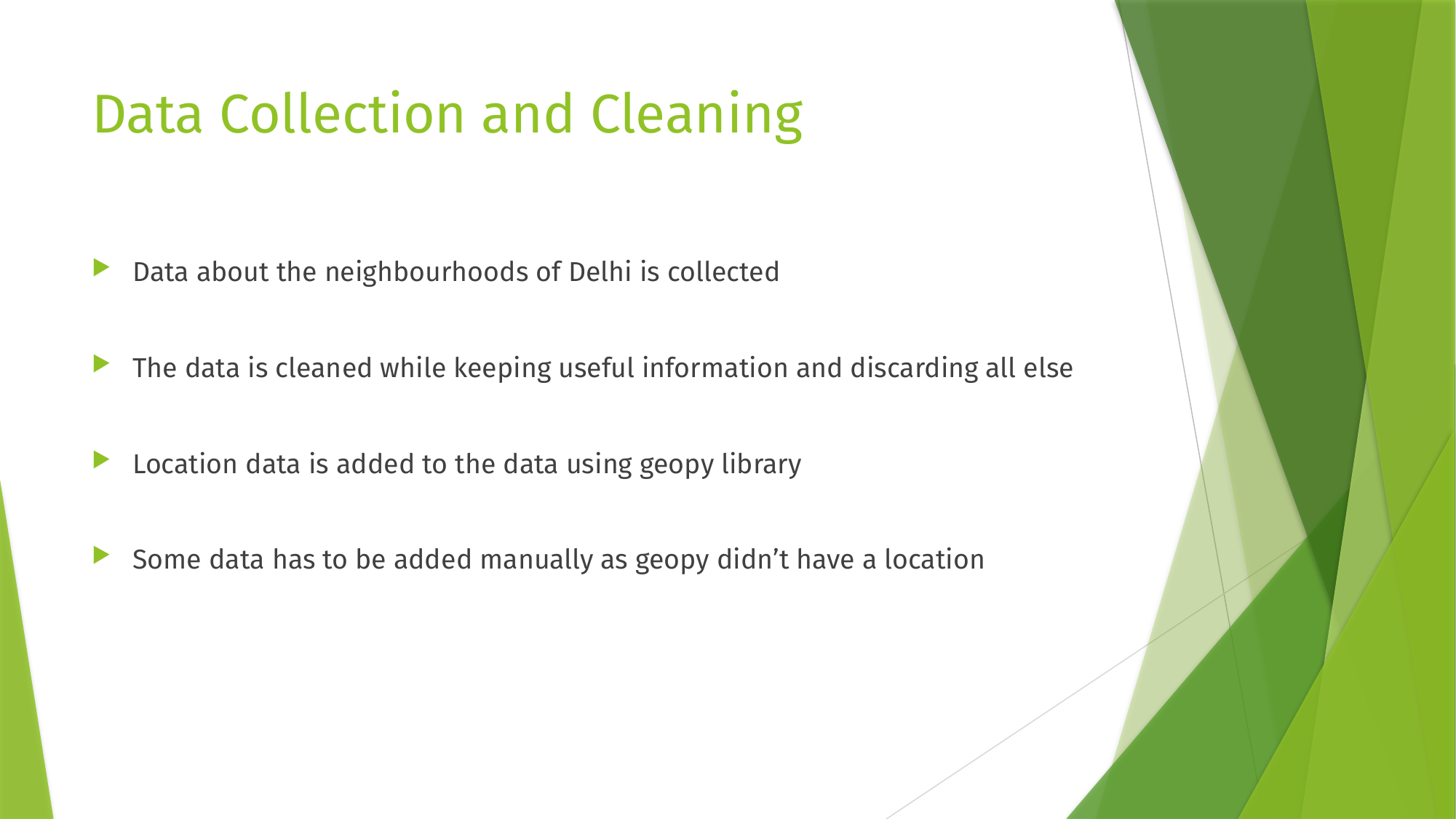

# Data Collection and Cleaning
Data about the neighbourhoods of Delhi is collected

The data is cleaned while keeping useful information and discarding all else

Location data is added to the data using geopy library

Some data has to be added manually as geopy didn’t have a location